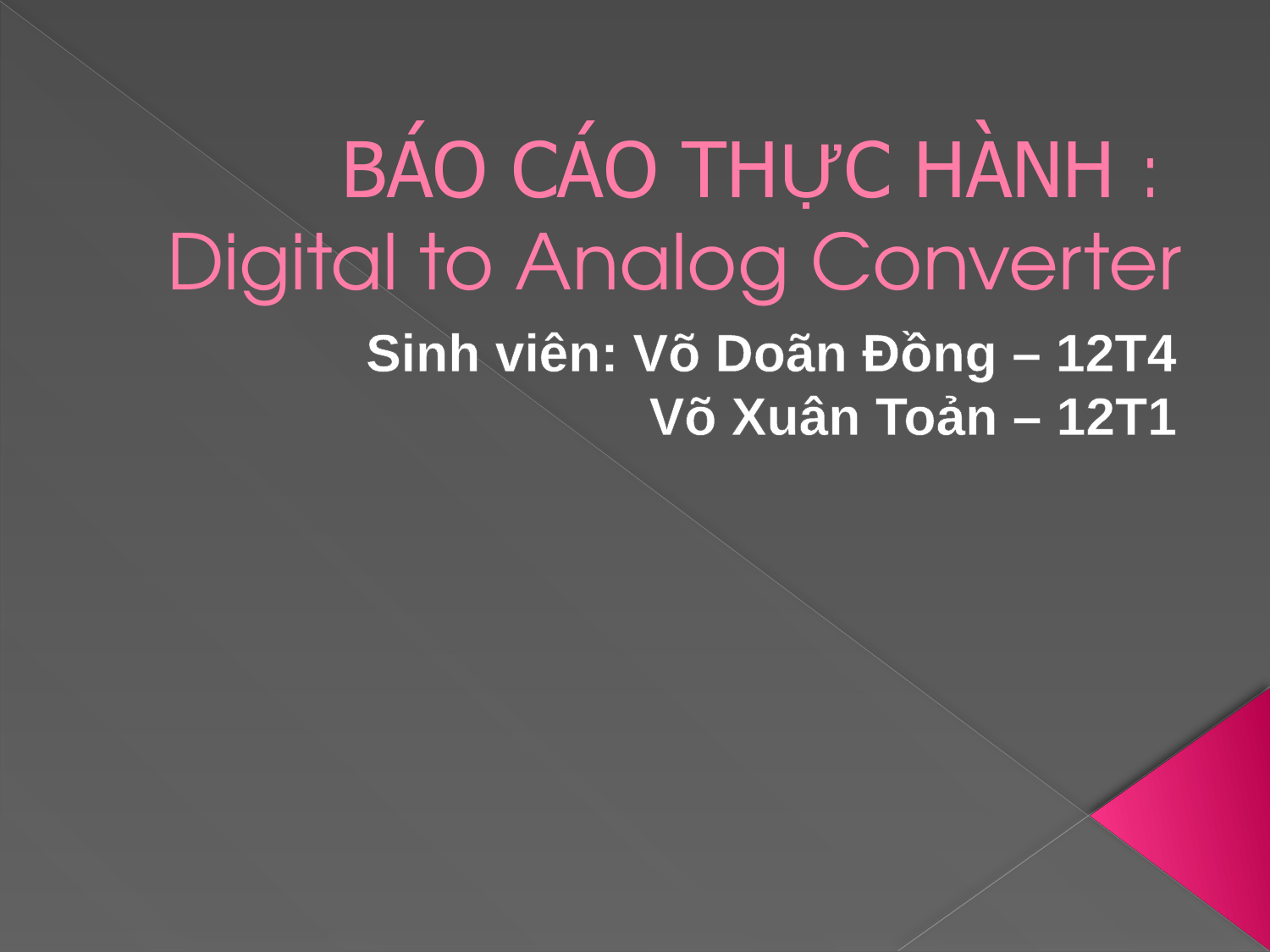

# BÁO CÁO THỰC HÀNH : Digital to Analog Converter
Sinh viên: Võ Doãn Đồng – 12T4
Võ Xuân Toản – 12T1